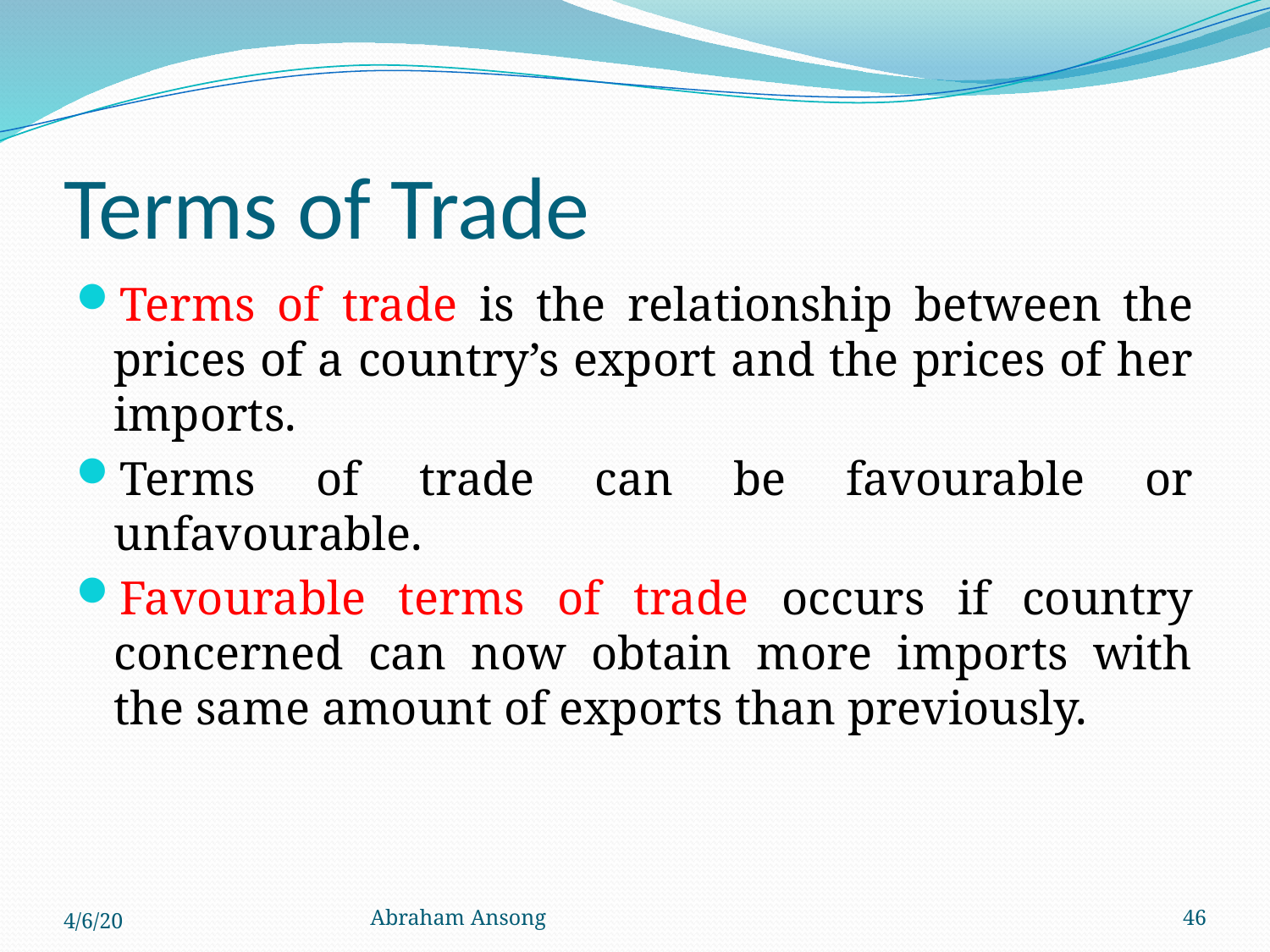

# Terms of Trade
Terms of trade is the relationship between the prices of a country’s export and the prices of her imports.
Terms of trade can be favourable or unfavourable.
Favourable terms of trade occurs if country concerned can now obtain more imports with the same amount of exports than previously.

4/6/20
Abraham Ansong
46